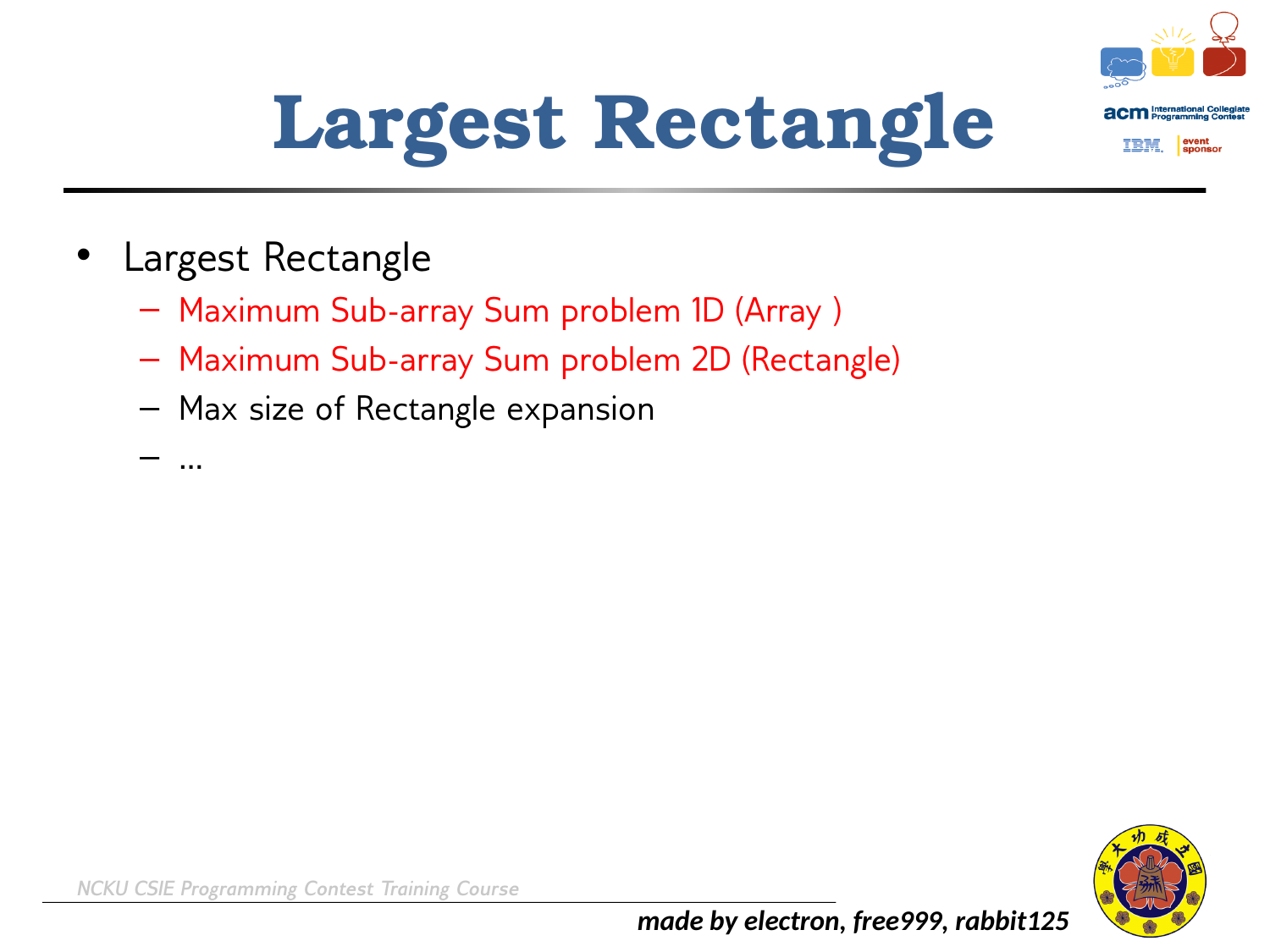

# Largest Rectangle
Largest Rectangle
Maximum Sub-array Sum problem 1D (Array )
Maximum Sub-array Sum problem 2D (Rectangle)
Max size of Rectangle expansion
…

NCKU CSIE Programming Contest Training Course